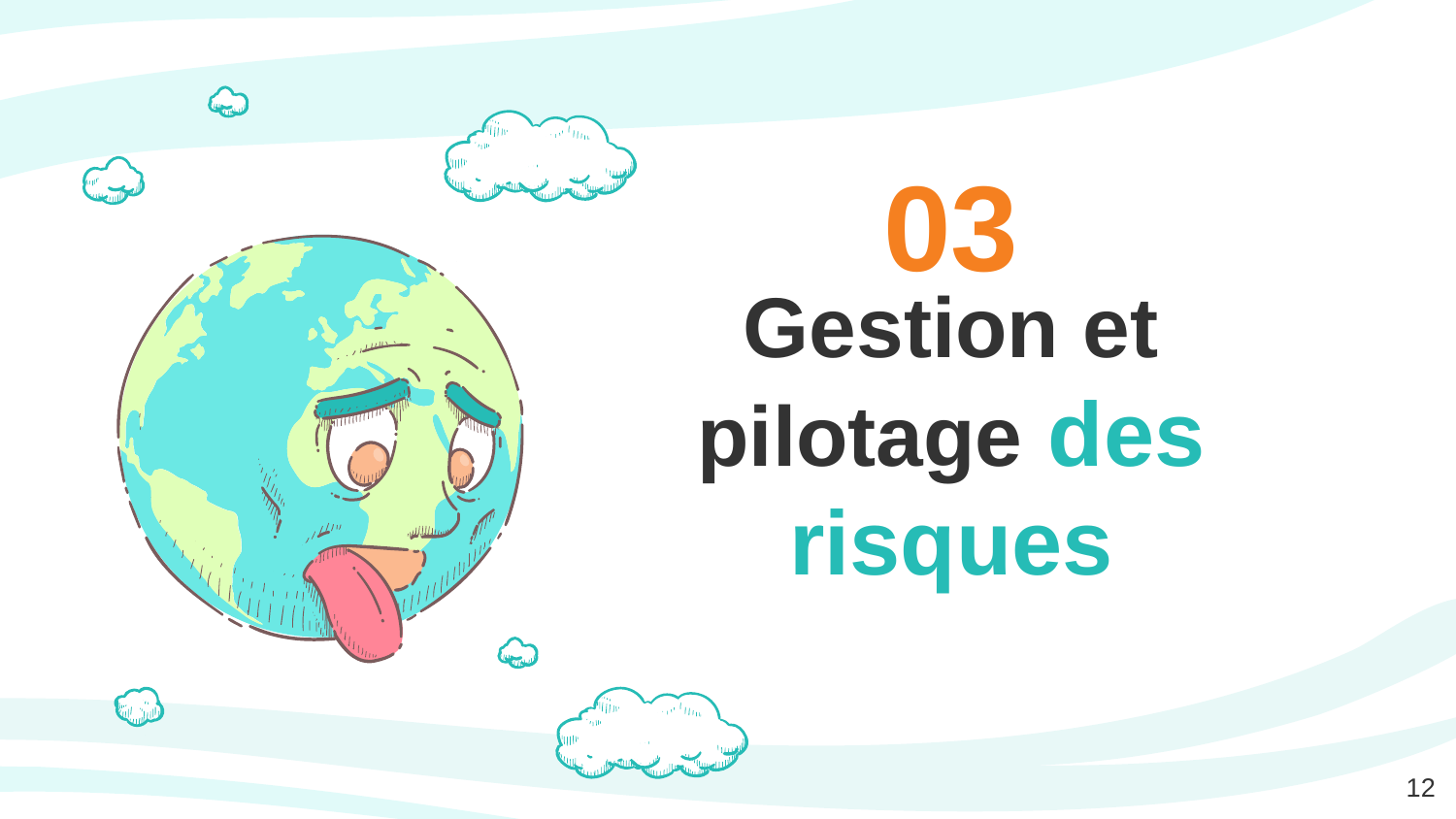

03

# Gestion et pilotage des risques

12